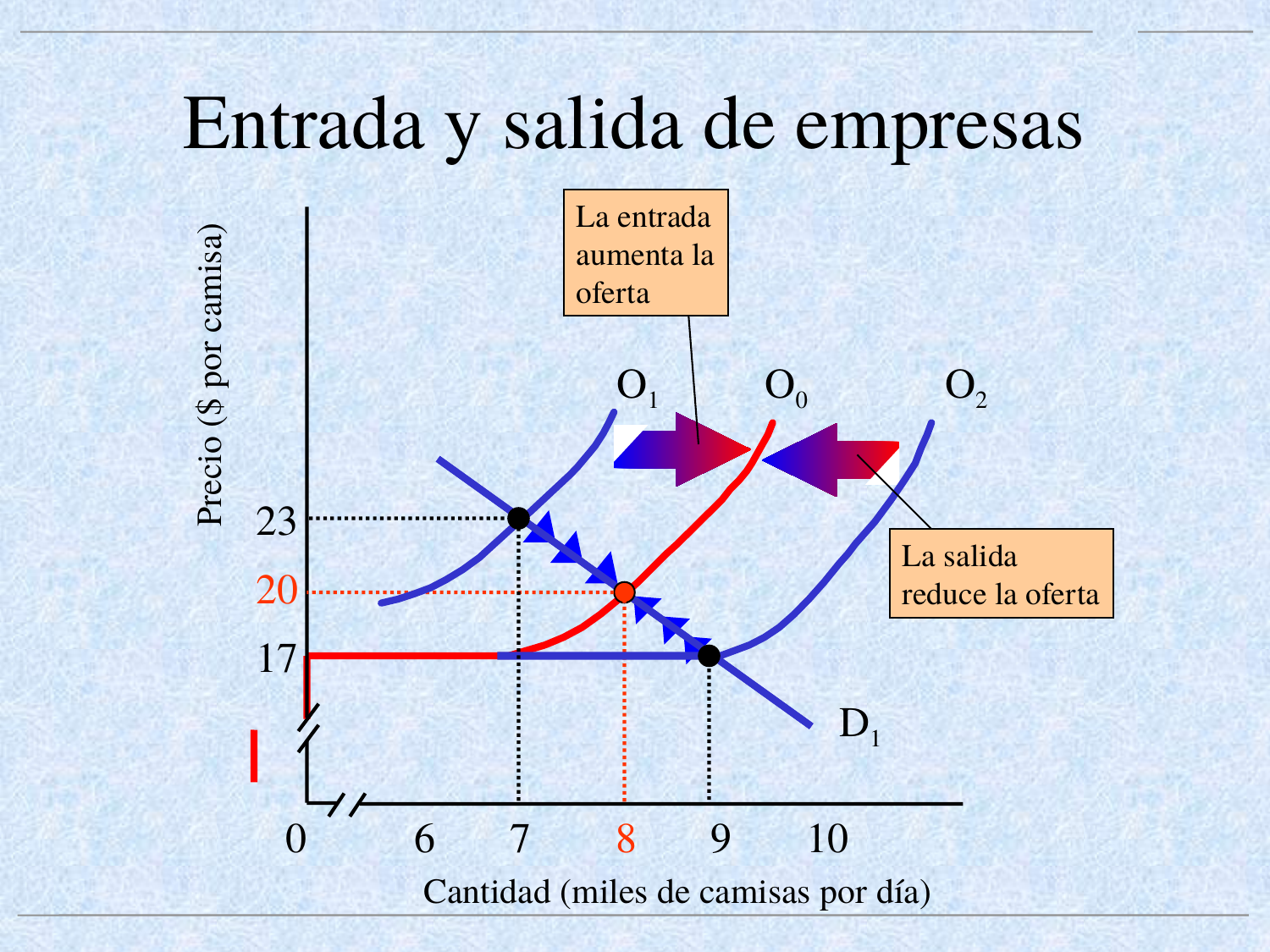

# Entrada y salida de empresas
La entrada
aumenta la
oferta

O2

O1
O0

Precio ($ por camisa)

La salida
reduce la oferta

23
20
17

D1

0

6       7        8       9       10

Cantidad (miles de camisas por día)